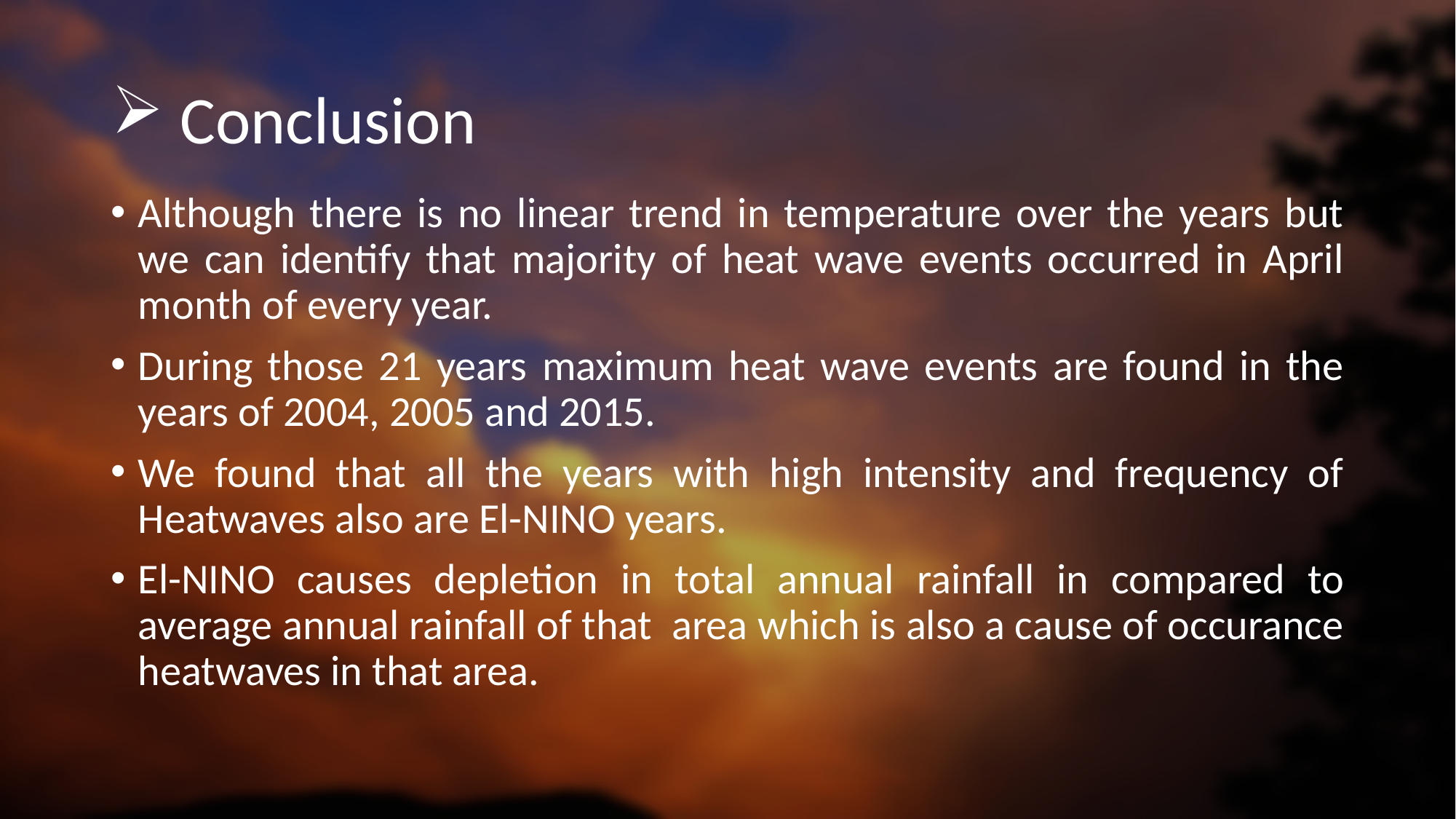

# Conclusion
Although there is no linear trend in temperature over the years but we can identify that majority of heat wave events occurred in April month of every year.
During those 21 years maximum heat wave events are found in the years of 2004, 2005 and 2015.
We found that all the years with high intensity and frequency of Heatwaves also are El-NINO years.
El-NINO causes depletion in total annual rainfall in compared to average annual rainfall of that  area which is also a cause of occurance heatwaves in that area.